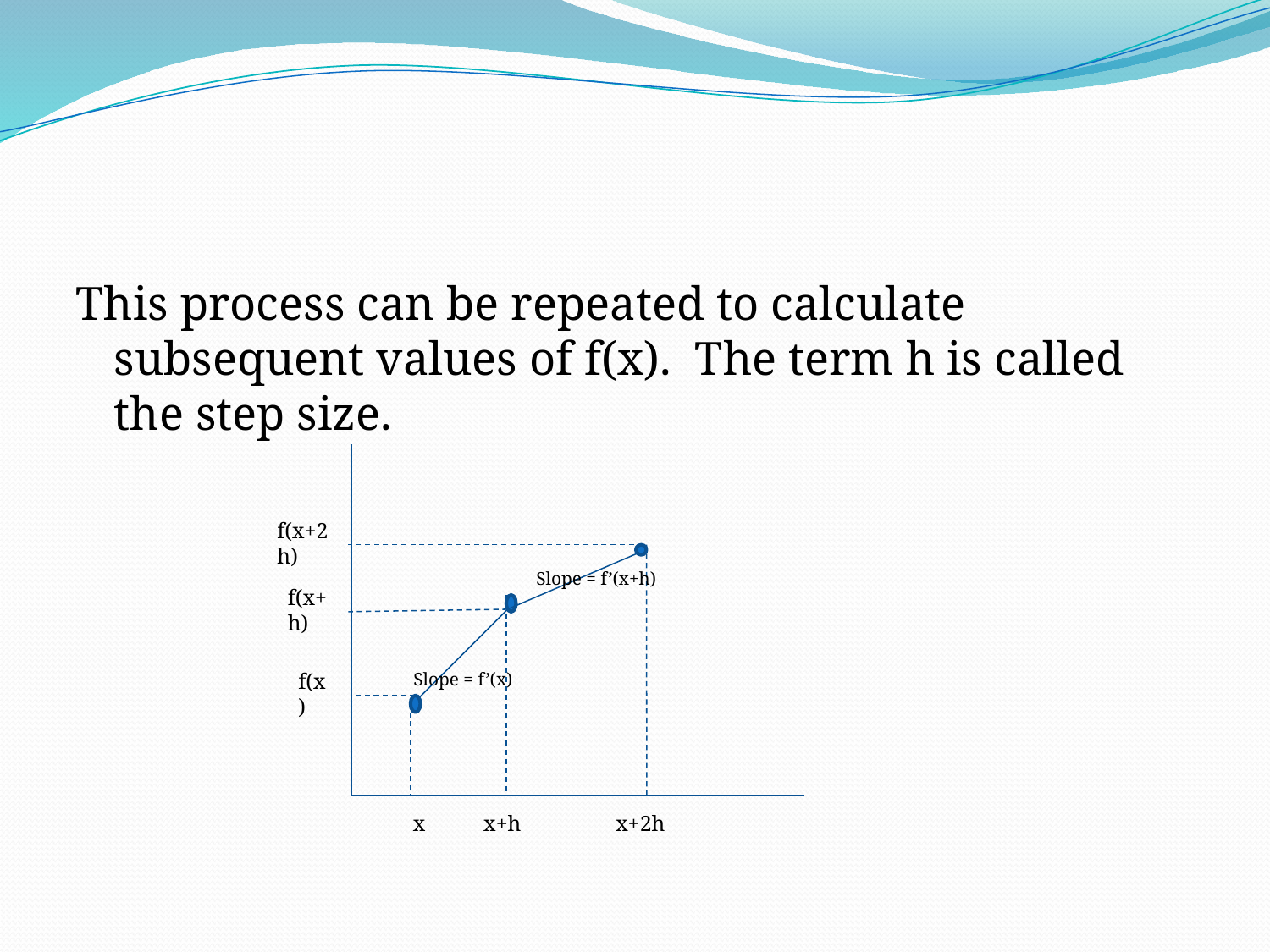

#
This process can be repeated to calculate subsequent values of f(x).  The term h is called the step size.
f(x+2h)

Slope = f’(x+h)
f(x+h)

Slope = f’(x)
f(x)

x
x+h
x+2h